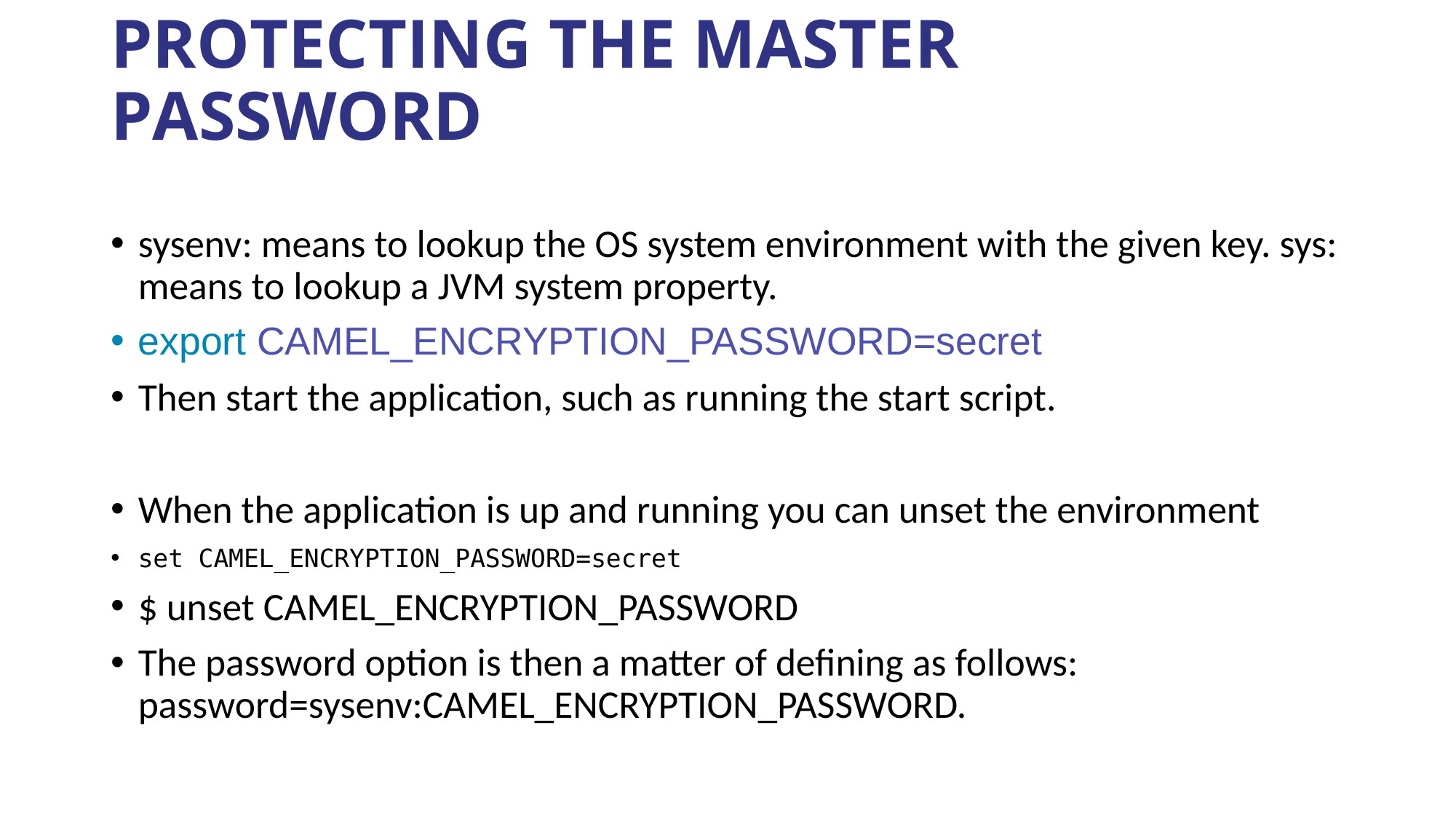

# PROTECTING THE MASTER PASSWORD
sysenv: means to lookup the OS system environment with the given key. sys: means to lookup a JVM system property.
export CAMEL_ENCRYPTION_PASSWORD=secret
Then start the application, such as running the start script.

When the application is up and running you can unset the environment
set CAMEL_ENCRYPTION_PASSWORD=secret
$ unset CAMEL_ENCRYPTION_PASSWORD
The password option is then a matter of defining as follows: password=sysenv:CAMEL_ENCRYPTION_PASSWORD.